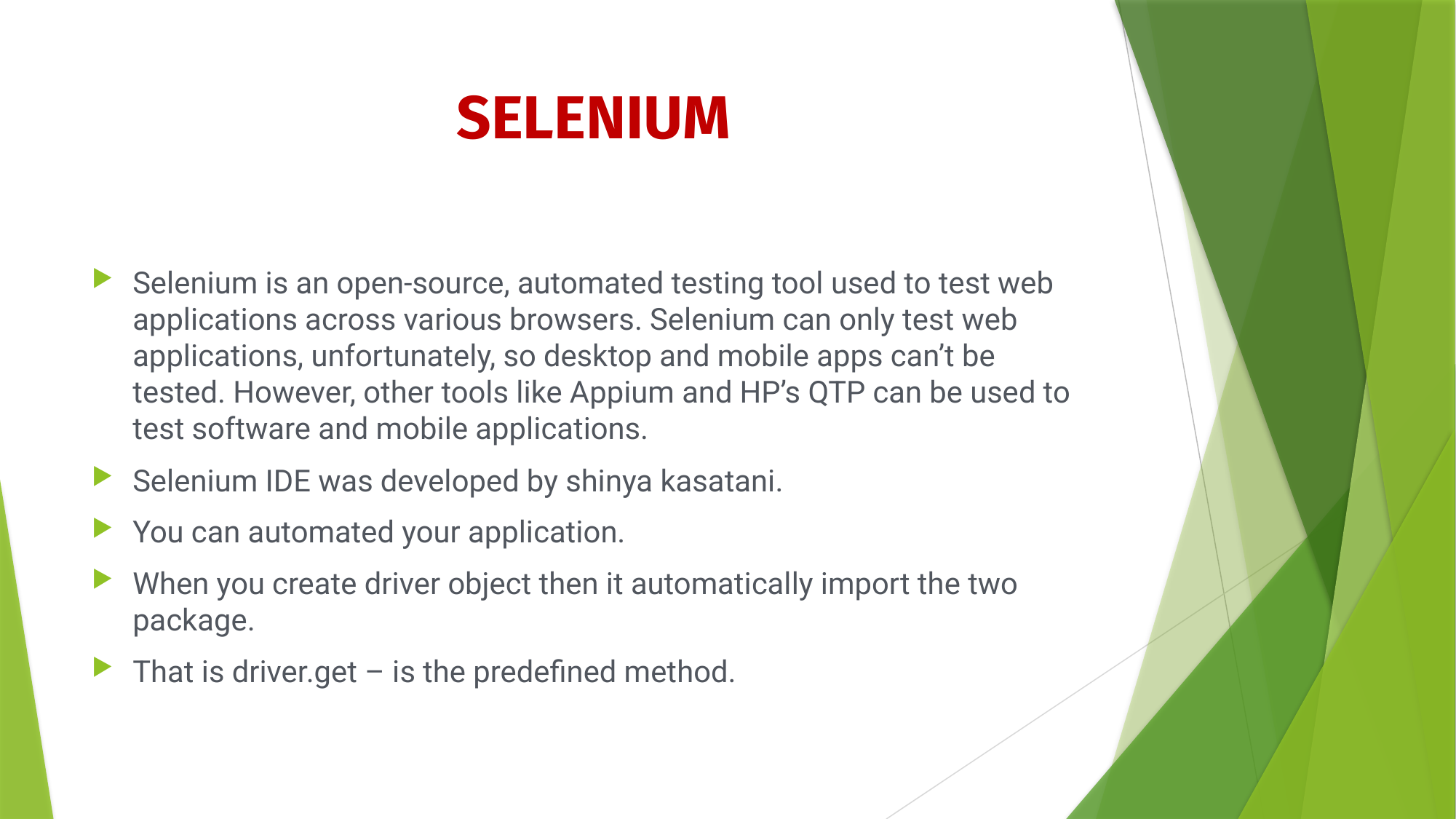

# SELENIUM
Selenium is an open-source, automated testing tool used to test web applications across various browsers. Selenium can only test web applications, unfortunately, so desktop and mobile apps can’t be tested. However, other tools like Appium and HP’s QTP can be used to test software and mobile applications.
Selenium IDE was developed by shinya kasatani.
You can automated your application.
When you create driver object then it automatically import the two package.
That is driver.get – is the predefined method.